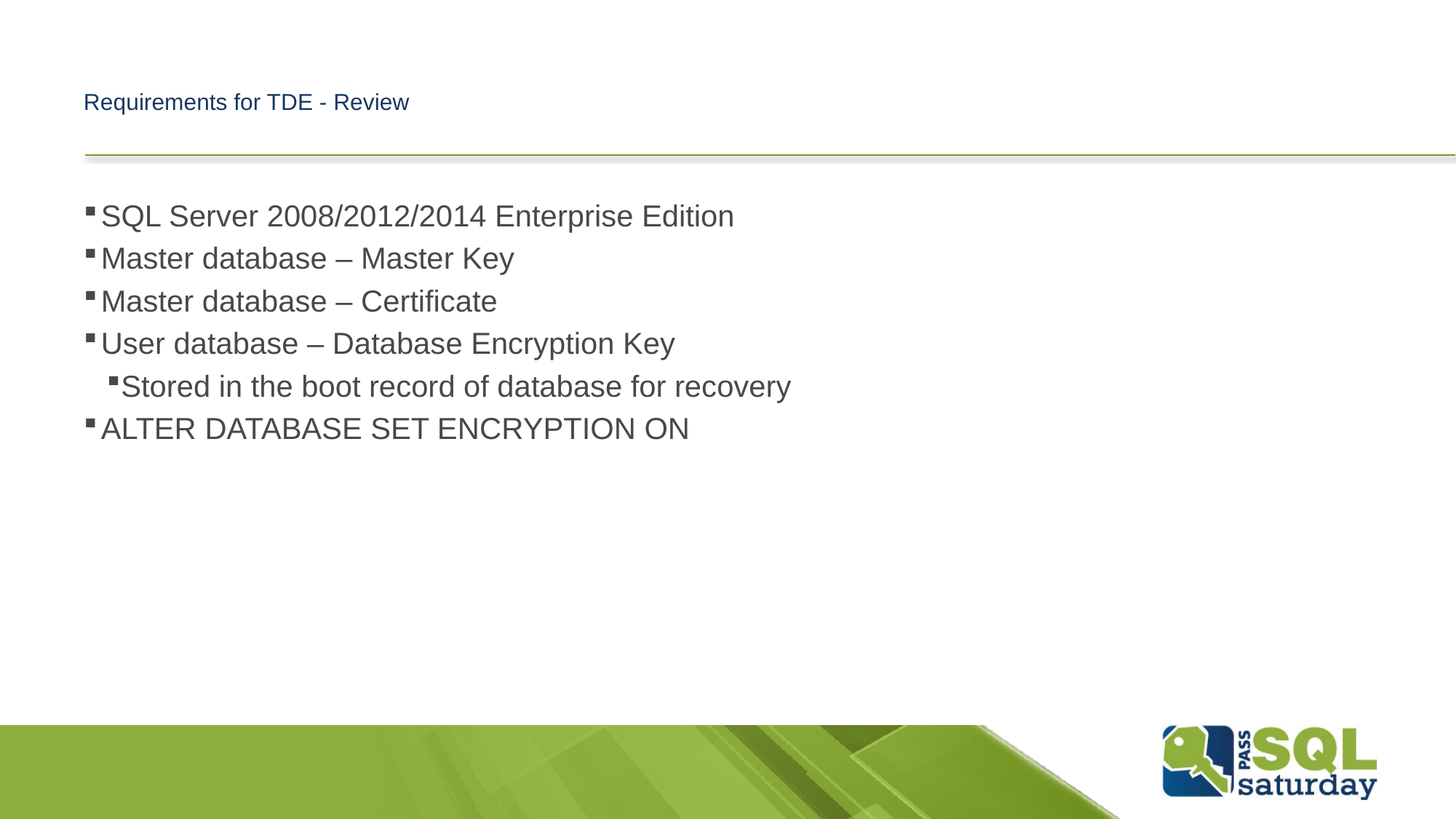

# Requirements for TDE - Review
SQL Server 2008/2012/2014 Enterprise Edition
Master database – Master Key
Master database – Certificate
User database – Database Encryption Key
Stored in the boot record of database for recovery
ALTER DATABASE SET ENCRYPTION ON